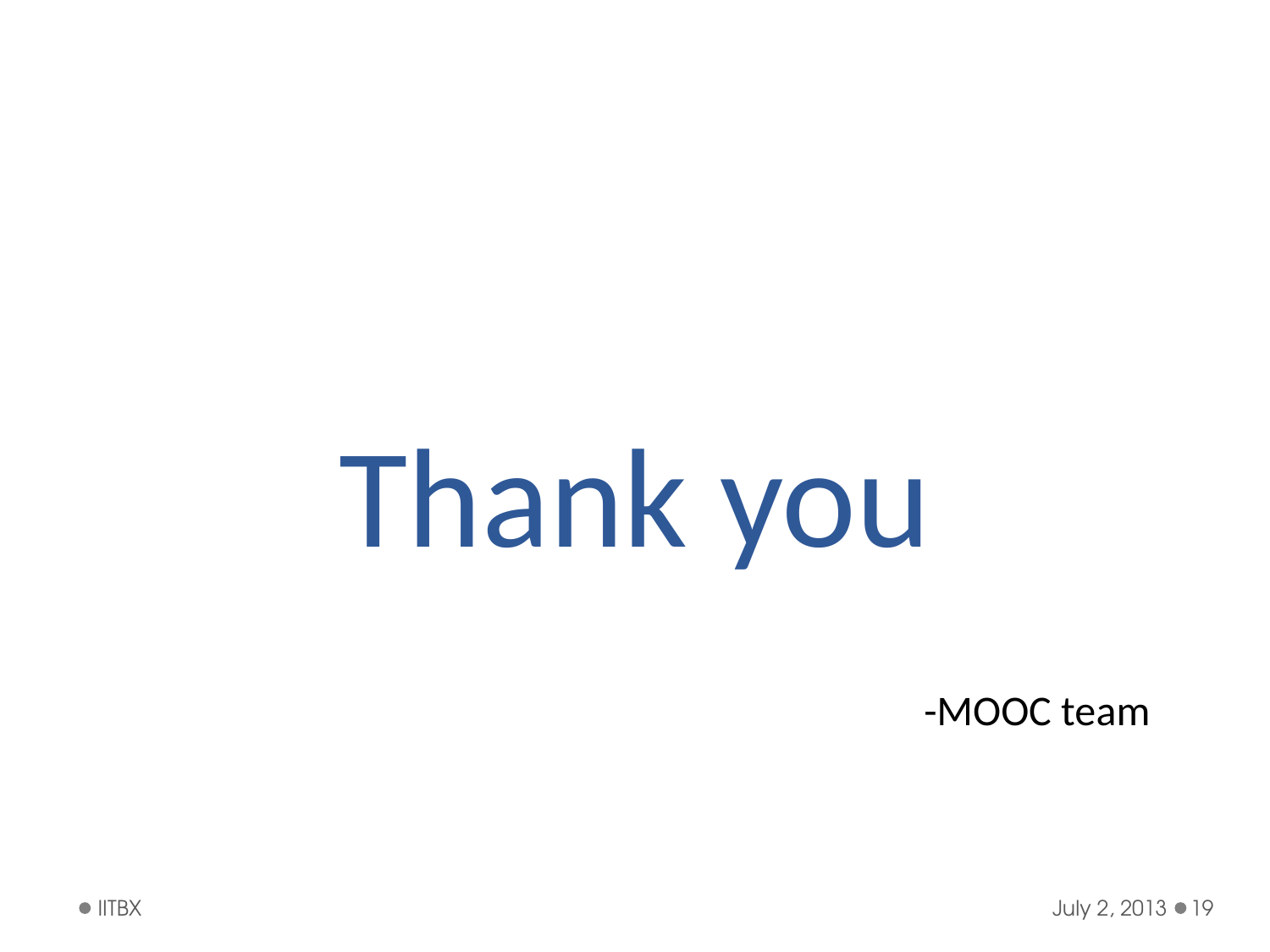

# Thank you
-MOOC team
IITBX
July 2, 2013
19